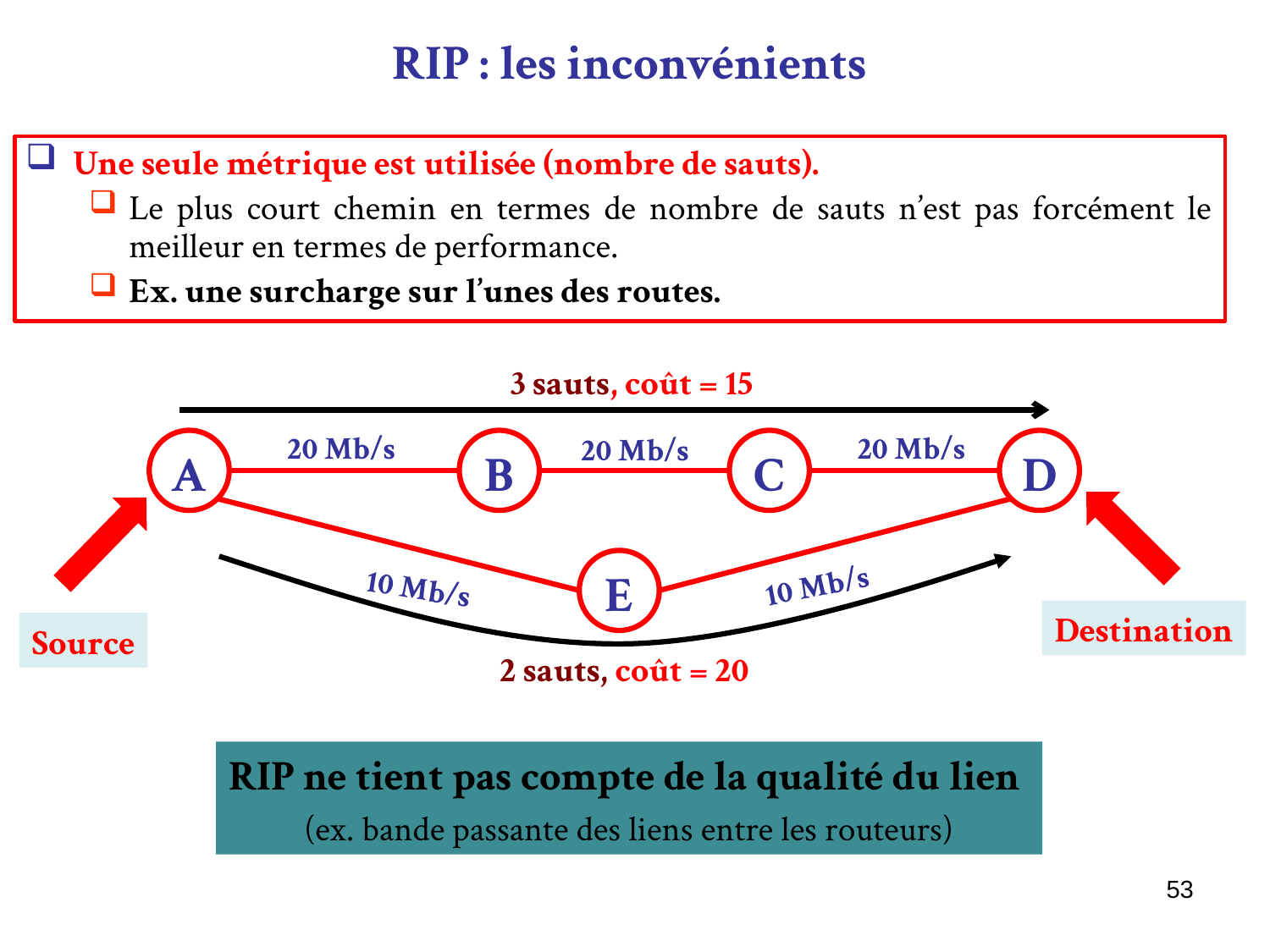

# RIP : les inconvénients

Une seule métrique est utilisée (nombre de sauts).
Le plus court chemin en termes de nombre de sauts n’est pas forcément le meilleur en termes de performance.
Ex. une surcharge sur l’unes des routes.

3 sauts, coût = 15
A
B
C
D
E

2 sauts, coût = 20
20 Mb/s
20 Mb/s
20 Mb/s
10 Mb/s
10 Mb/s
Destination
Source
RIP ne tient pas compte de la qualité du lien
(ex. bande passante des liens entre les routeurs)
53